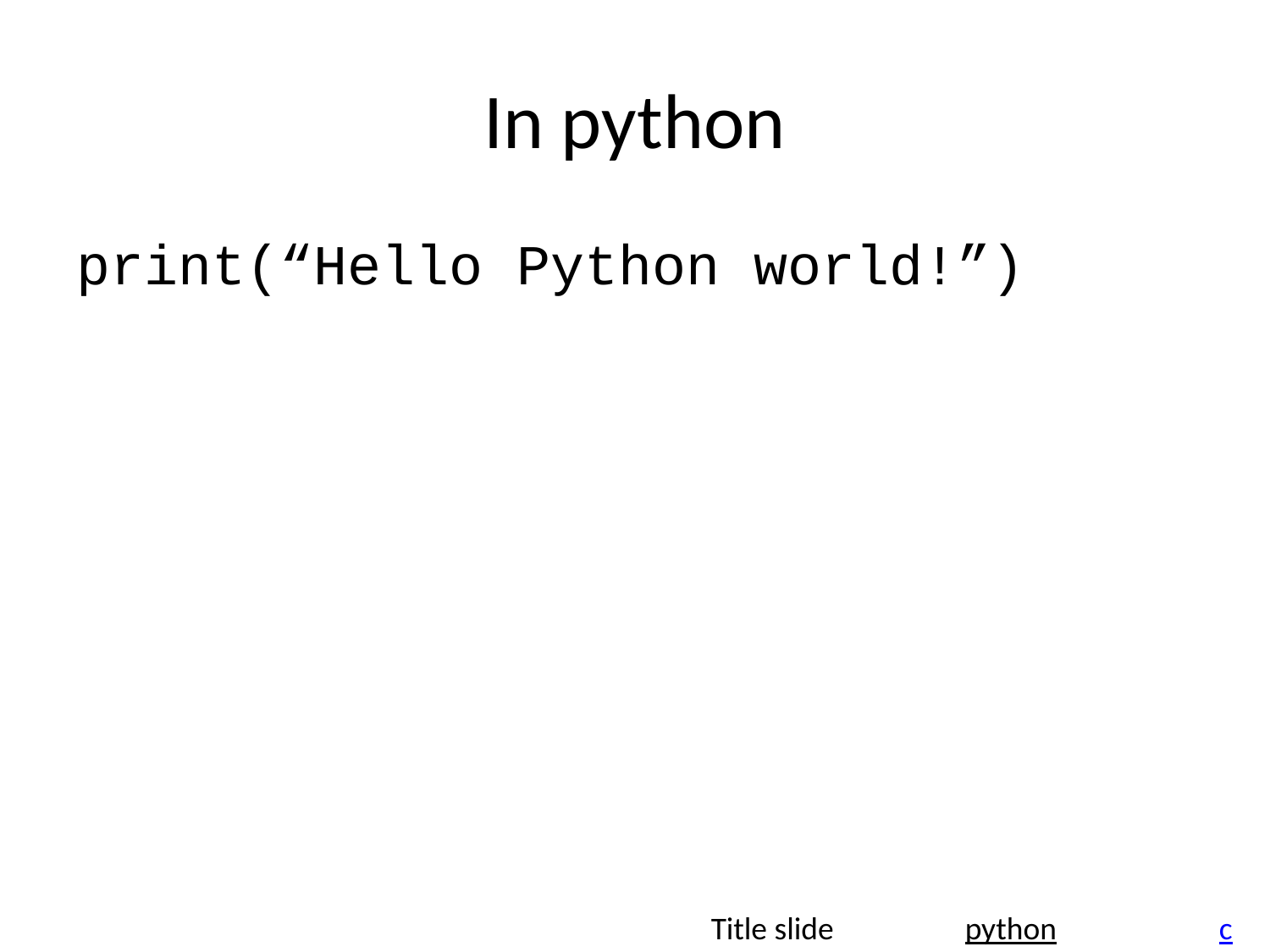

# In python
print(“Hello Python world!”)
Title slide		python		c